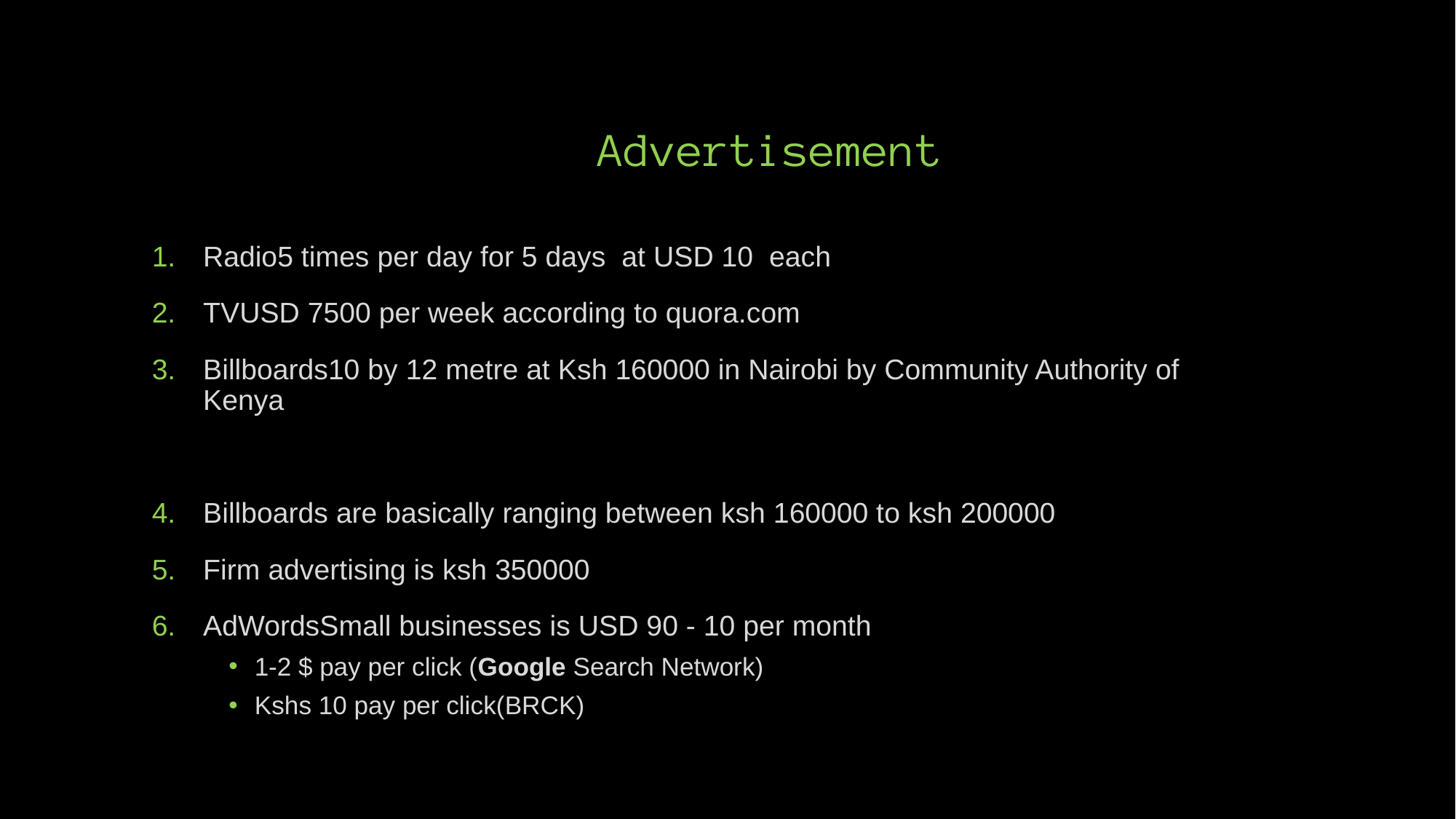

# Advertisement

Radio5 times per day for 5 days  at USD 10  each
TVUSD 7500 per week according to quora.com
Billboards10 by 12 metre at Ksh 160000 in Nairobi by Community Authority of Kenya

Billboards are basically ranging between ksh 160000 to ksh 200000
Firm advertising is ksh 350000
AdWordsSmall businesses is USD 90 - 10 per month
1-2 $ pay per click (Google Search Network)
Kshs 10 pay per click(BRCK)